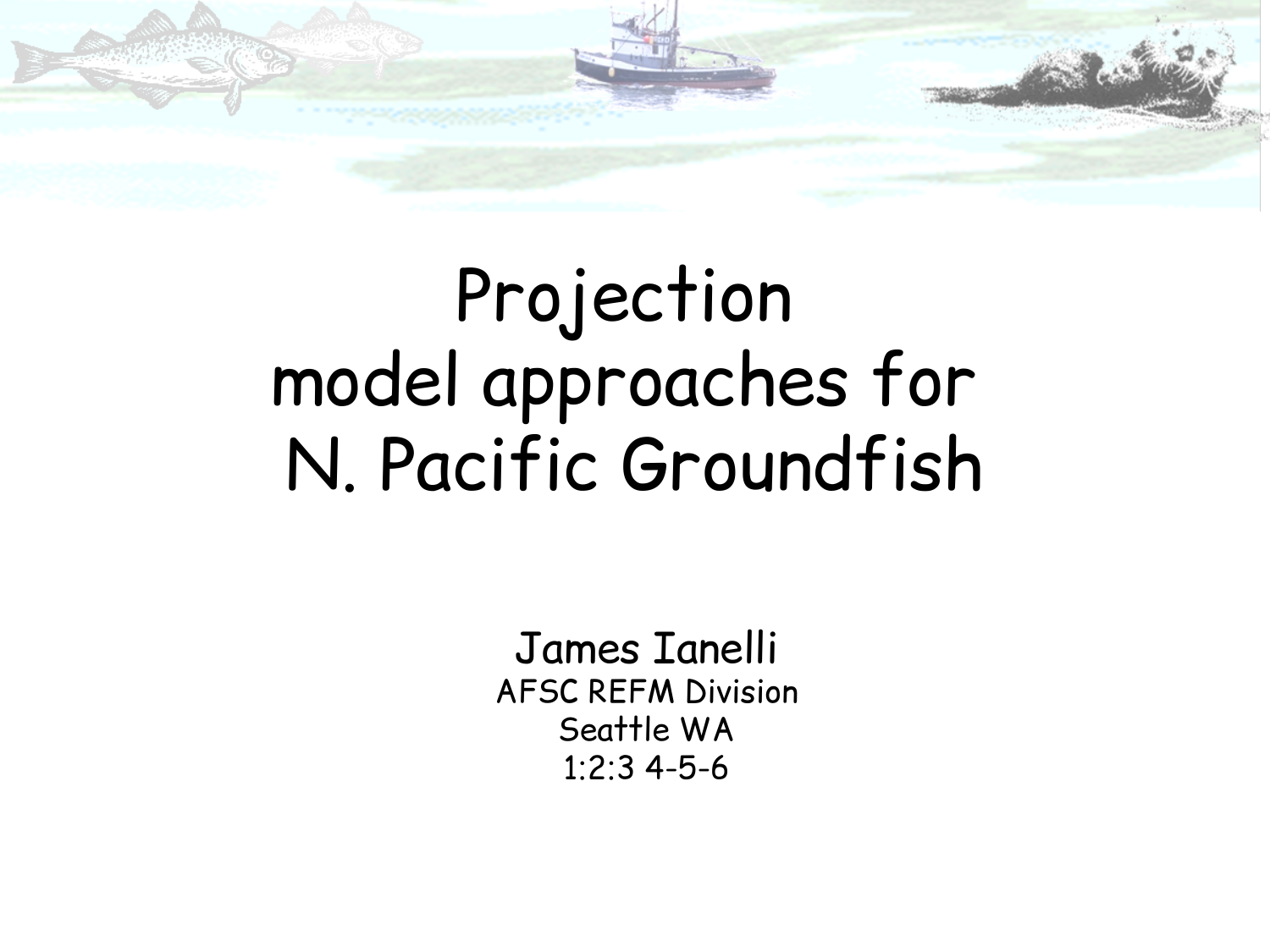

# Projection model approaches for N. Pacific Groundfish
James Ianelli
AFSC REFM Division
Seattle WA
1:2:3 4-5-6